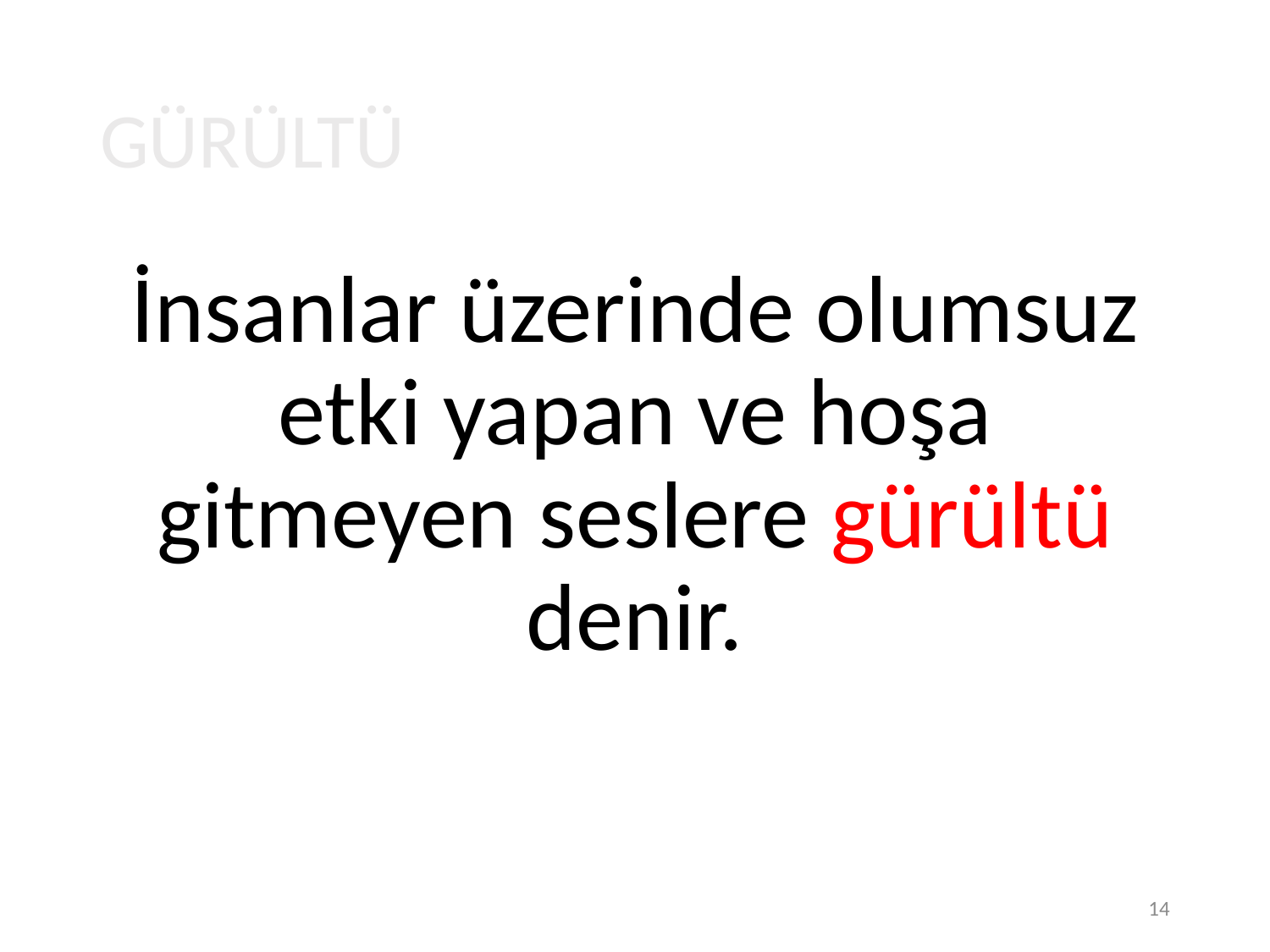

14
# GÜRÜLTÜ
İnsanlar üzerinde olumsuz etki yapan ve hoşa gitmeyen seslere gürültü denir.